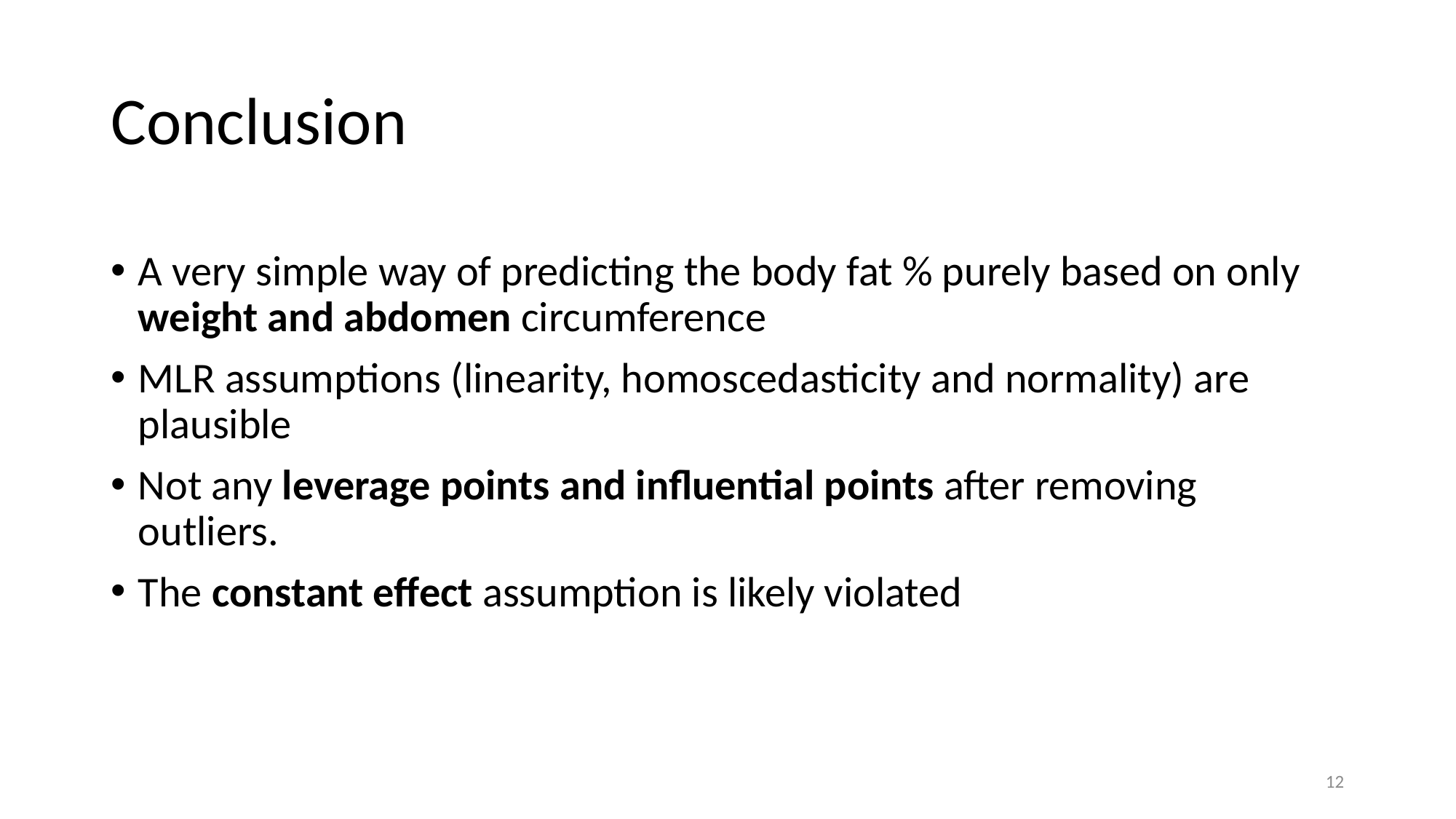

# Conclusion
A very simple way of predicting the body fat % purely based on only weight and abdomen circumference
MLR assumptions (linearity, homoscedasticity and normality) are plausible
Not any leverage points and influential points after removing outliers.
The constant effect assumption is likely violated
12